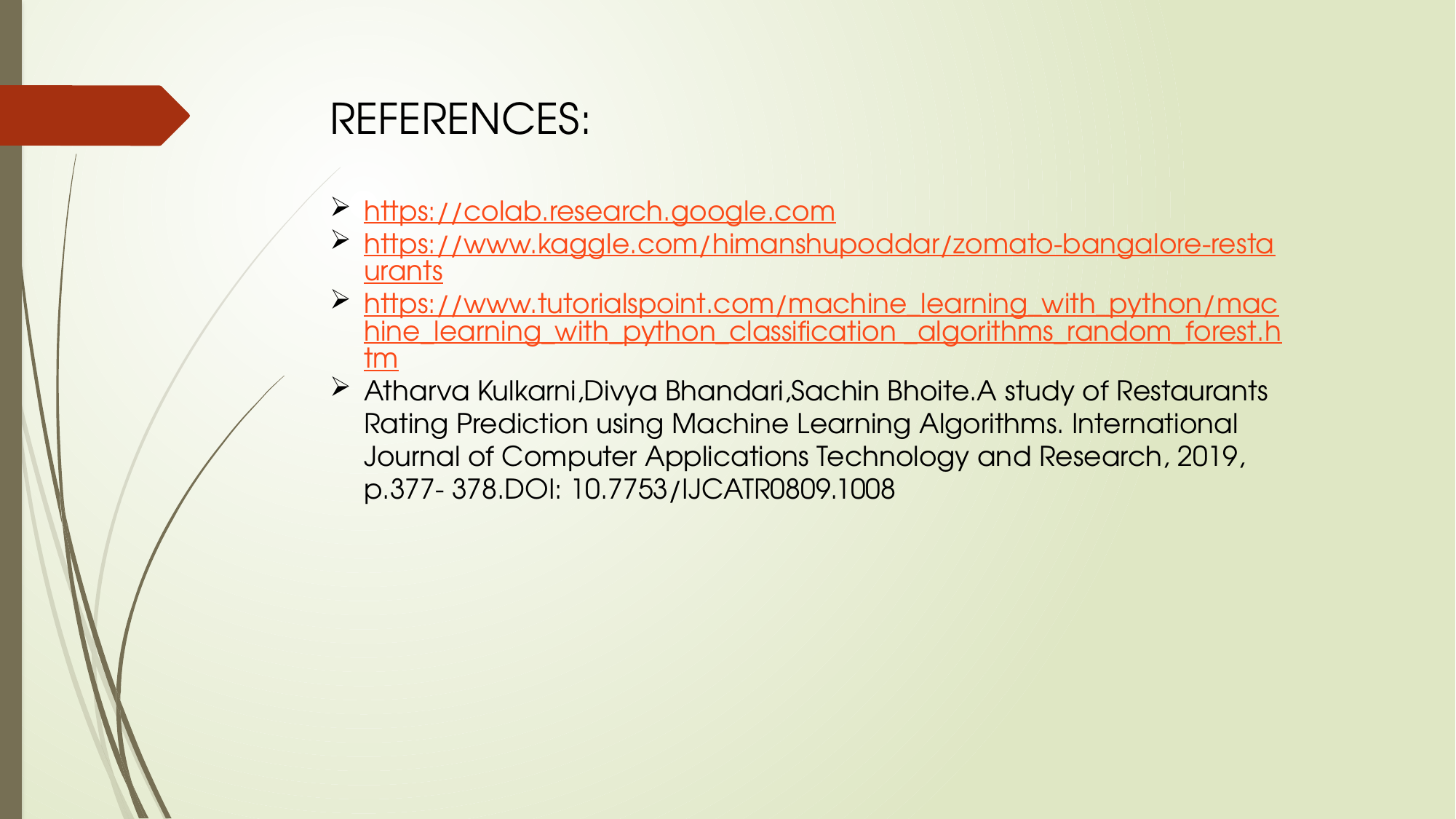

REFERENCES:

https://colab.research.google.com
https://www.kaggle.com/himanshupoddar/zomato-bangalore-restaurants
https://www.tutorialspoint.com/machine_learning_with_python/machine_learning_with_python_classification _algorithms_random_forest.htm
Atharva Kulkarni,Divya Bhandari,Sachin Bhoite.A study of Restaurants Rating Prediction using Machine Learning Algorithms. International Journal of Computer Applications Technology and Research, 2019, p.377- 378.DOI: 10.7753/IJCATR0809.1008